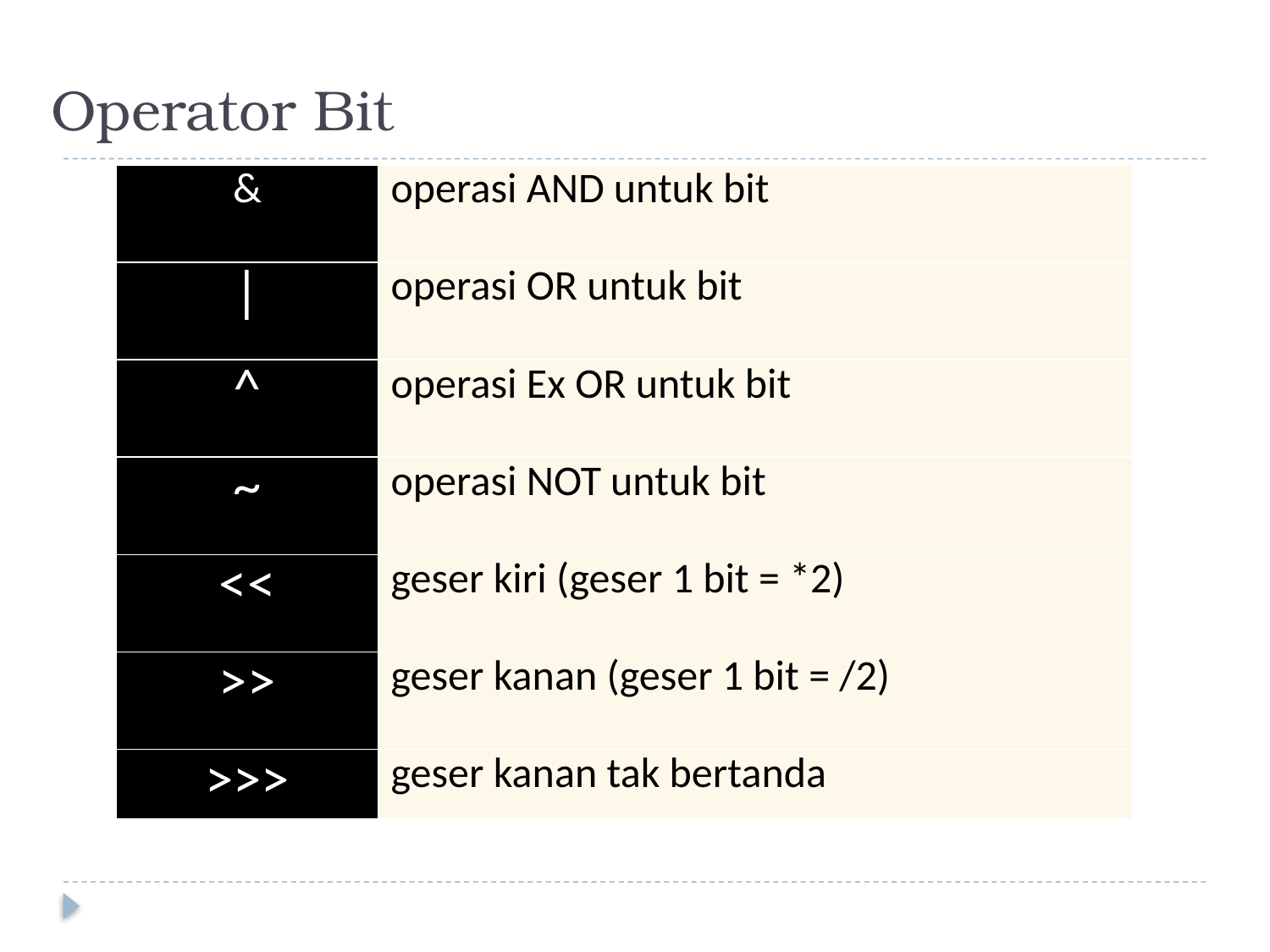

# Operator Bit
| & | operasi AND untuk bit |
| --- | --- |
| | | operasi OR untuk bit |
| ^ | operasi Ex OR untuk bit |
| ~ | operasi NOT untuk bit |
| << | geser kiri (geser 1 bit = \*2) |
| >> | geser kanan (geser 1 bit = /2) |
| >>> | geser kanan tak bertanda |